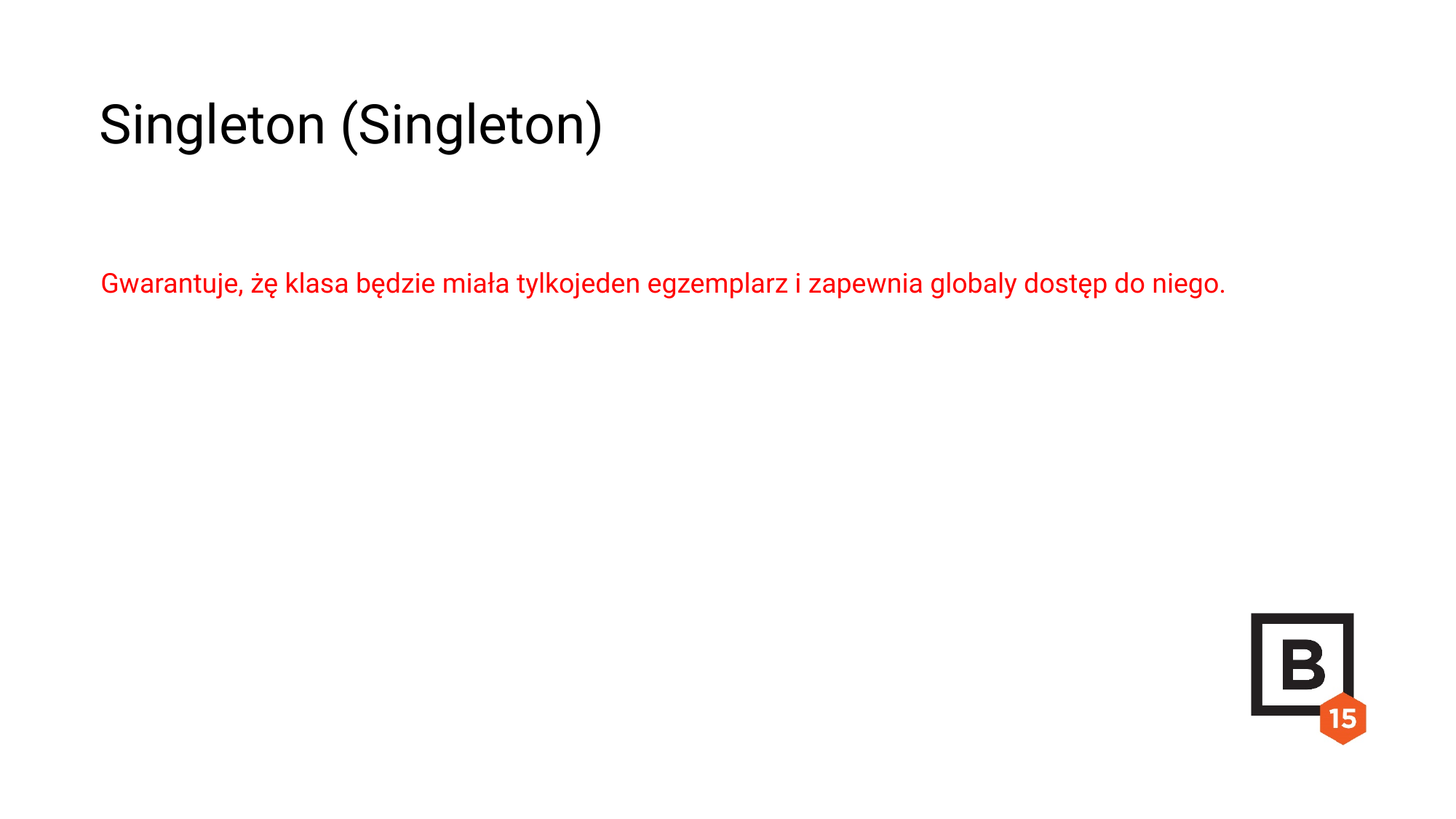

Singleton (Singleton)

Gwarantuje, żę klasa będzie miała tylkojeden egzemplarz i zapewnia globaly dostęp do niego.